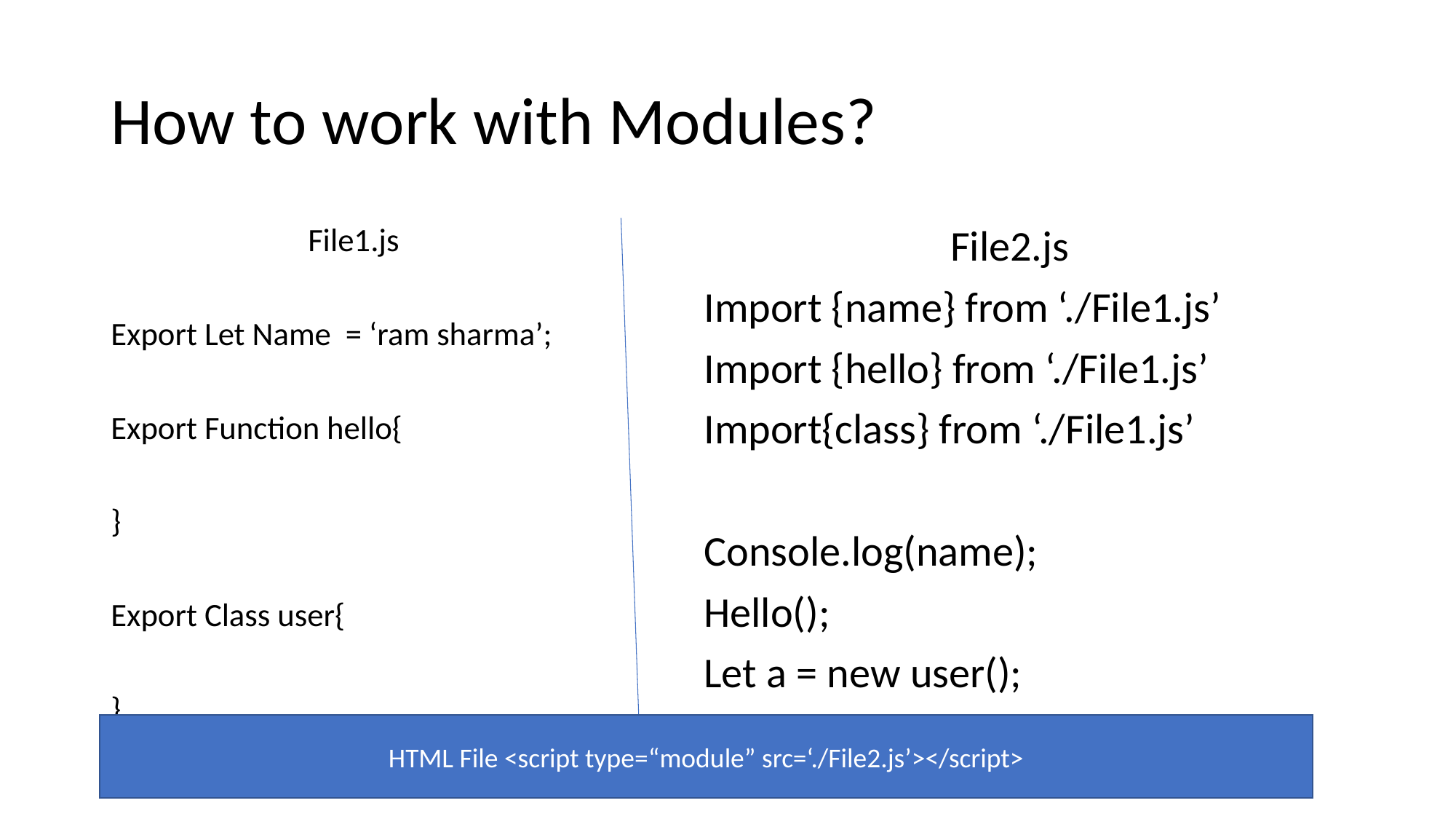

# How to work with Modules?
File1.js

Export Let Name  = ‘ram sharma’;

Export Function hello{

}

Export Class user{

}

File2.js
Import {name} from ‘./File1.js’
Import {hello} from ‘./File1.js’
Import{class} from ‘./File1.js’

Console.log(name);
Hello();
Let a = new user();
HTML File <script type=“module” src=‘./File2.js’></script>